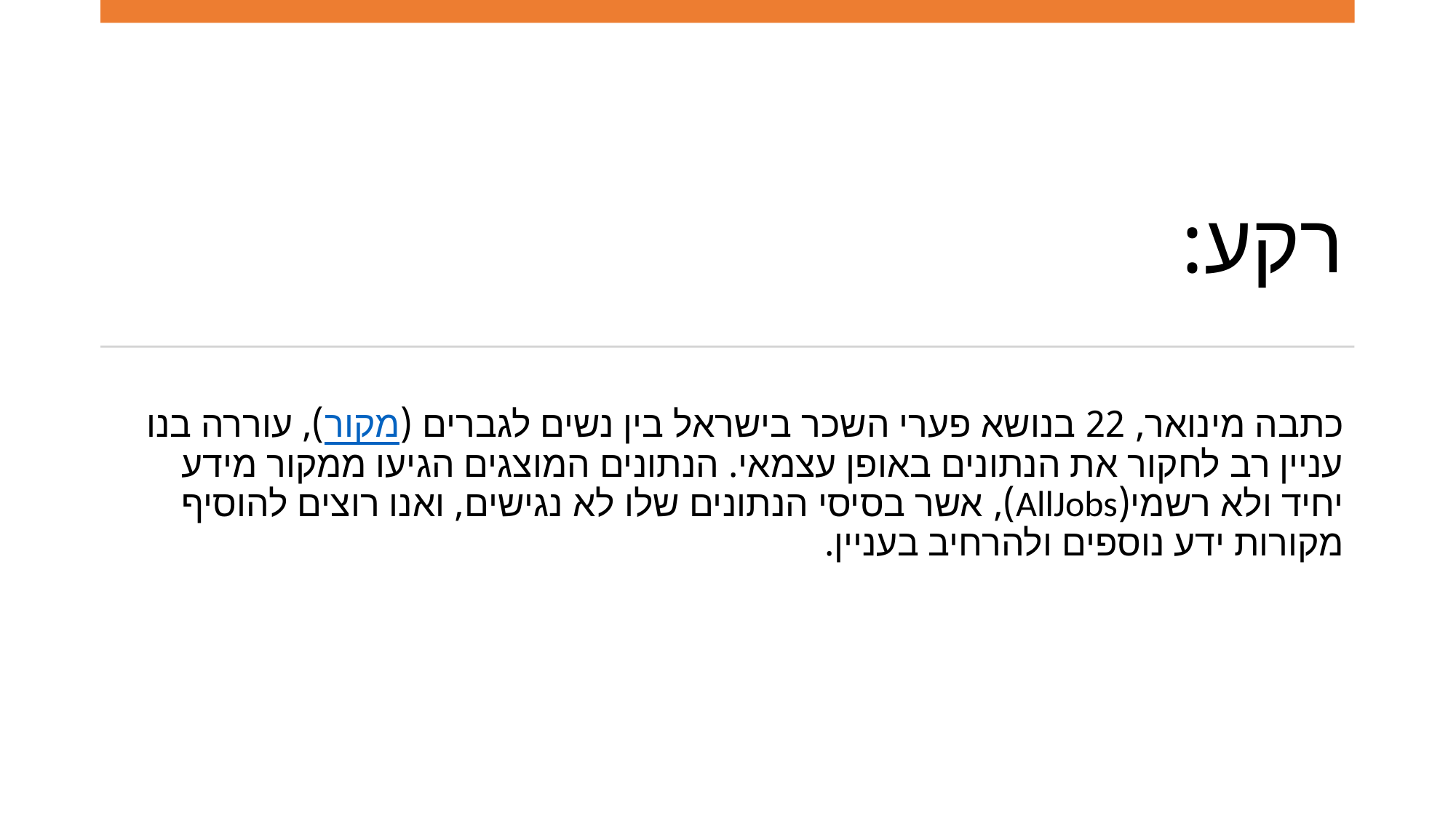

# רקע:

כתבה מינואר, 22 בנושא פערי השכר בישראל בין נשים לגברים (מקור), עוררה בנו עניין רב לחקור את הנתונים באופן עצמאי. הנתונים המוצגים הגיעו ממקור מידע יחיד ולא רשמי(AllJobs), אשר בסיסי הנתונים שלו לא נגישים, ואנו רוצים להוסיף מקורות ידע נוספים ולהרחיב בעניין.